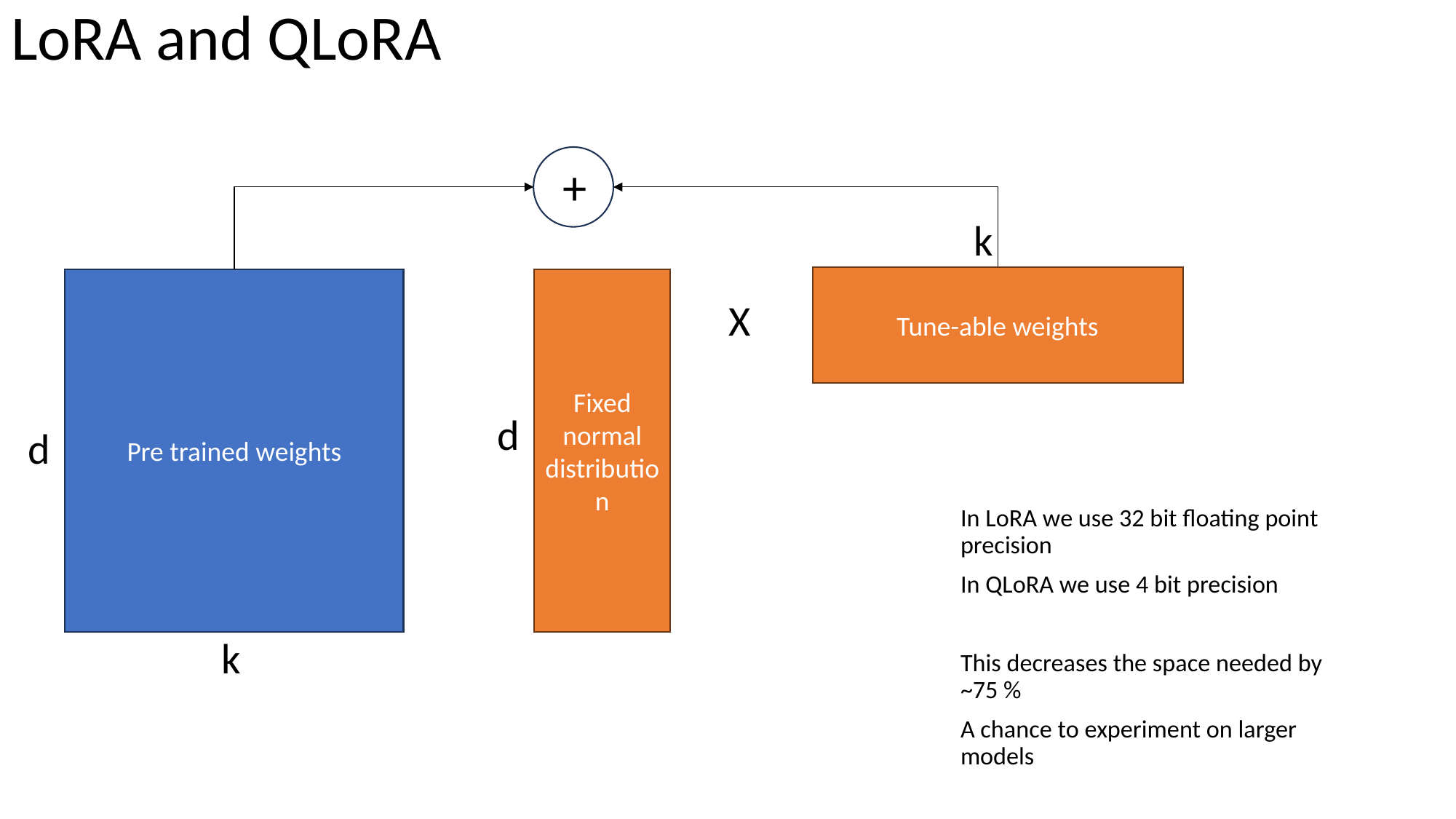

# LoRA and QLoRA

+
k
Tune-able weights
Pre trained weights
Fixed normal
distribution
X
d
d
In LoRA we use 32 bit floating point precision
In QLoRA we use 4 bit precision

This decreases the space needed by ~75 %
A chance to experiment on larger models
k